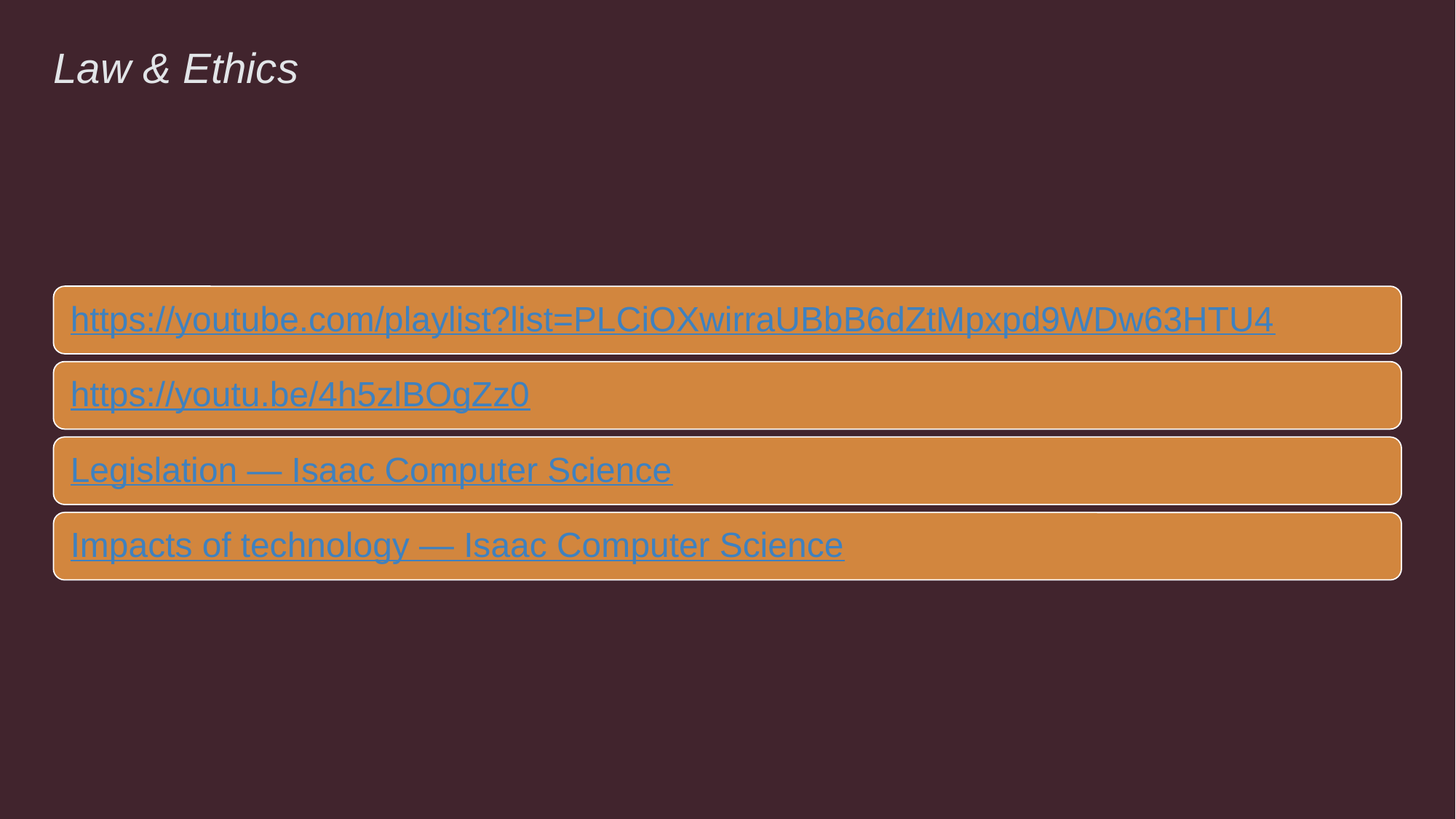

# Law & Ethics
https://youtube.com/playlist?list=PLCiOXwirraUBbB6dZtMpxpd9WDw63HTU4
https://youtu.be/4h5zlBOgZz0
Legislation — Isaac Computer Science
Impacts of technology — Isaac Computer Science